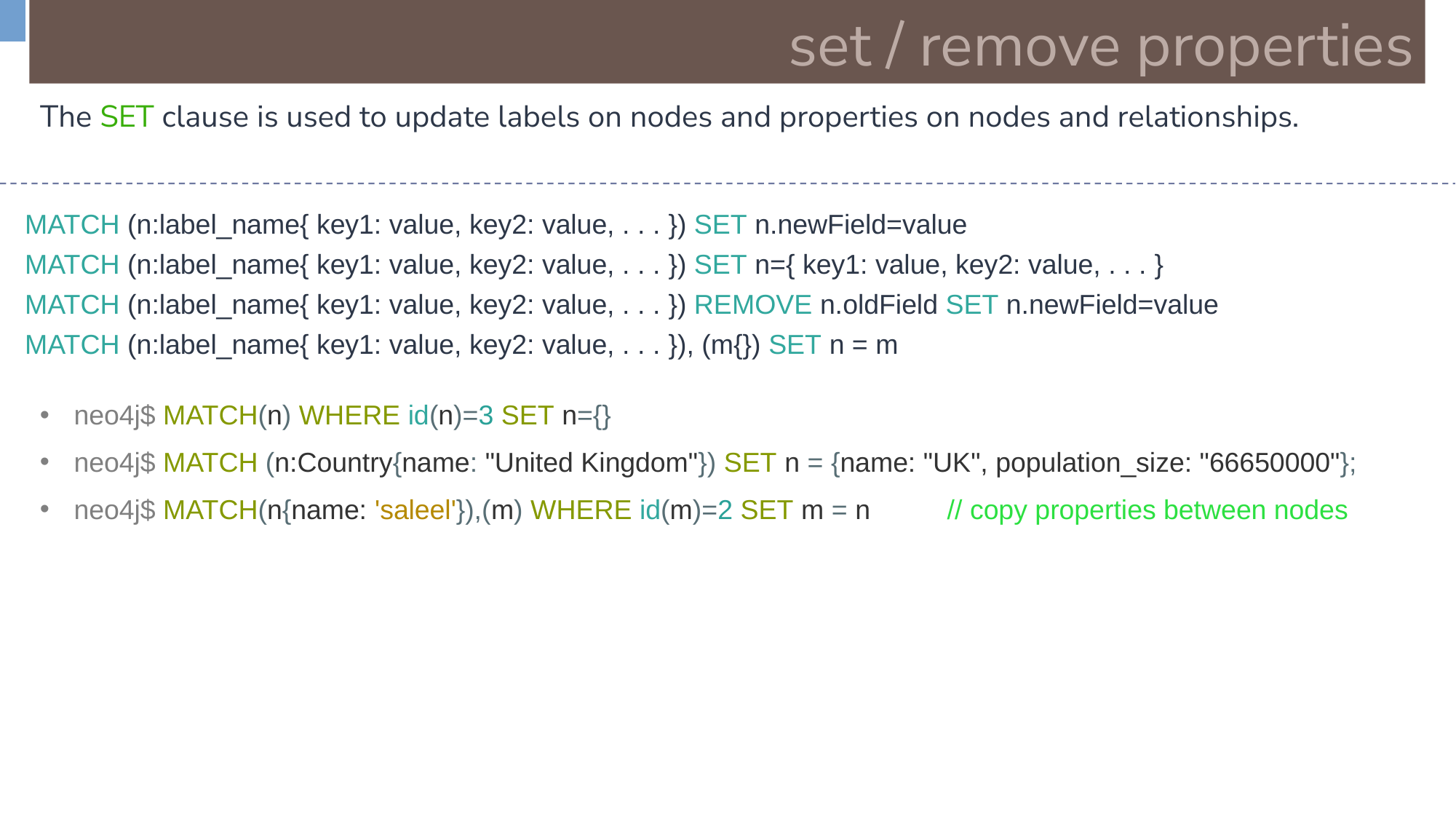

set / remove properties
The SET clause is used to update labels on nodes and properties on nodes and relationships.

MATCH (n:label_name{ key1: value, key2: value, . . . }) SET n.newField=value

MATCH (n:label_name{ key1: value, key2: value, . . . }) SET n={ key1: value, key2: value, . . . }

MATCH (n:label_name{ key1: value, key2: value, . . . }) REMOVE n.oldField SET n.newField=value

MATCH (n:label_name{ key1: value, key2: value, . . . }), (m{}) SET n = m
neo4j$ MATCH(n) WHERE id(n)=3 SET n={}

neo4j$ MATCH (n:Country{name: "United Kingdom"}) SET n = {name: "UK", population_size: "66650000"};

neo4j$ MATCH(n{name: 'saleel'}),(m) WHERE id(m)=2 SET m = n	// copy properties between nodes